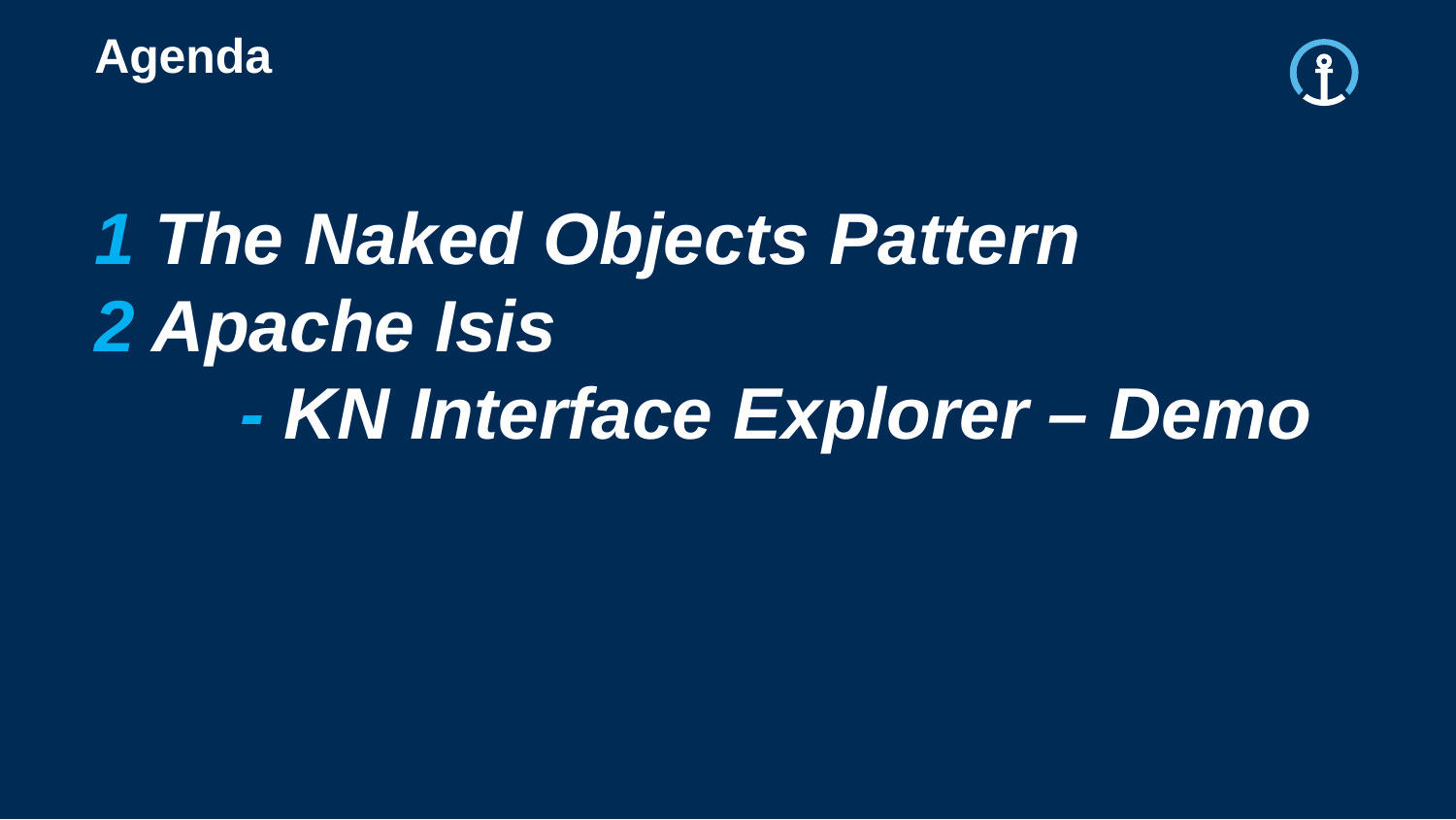

# Agenda
1 The Naked Objects Pattern
2 Apache Isis
	- KN Interface Explorer – Demo